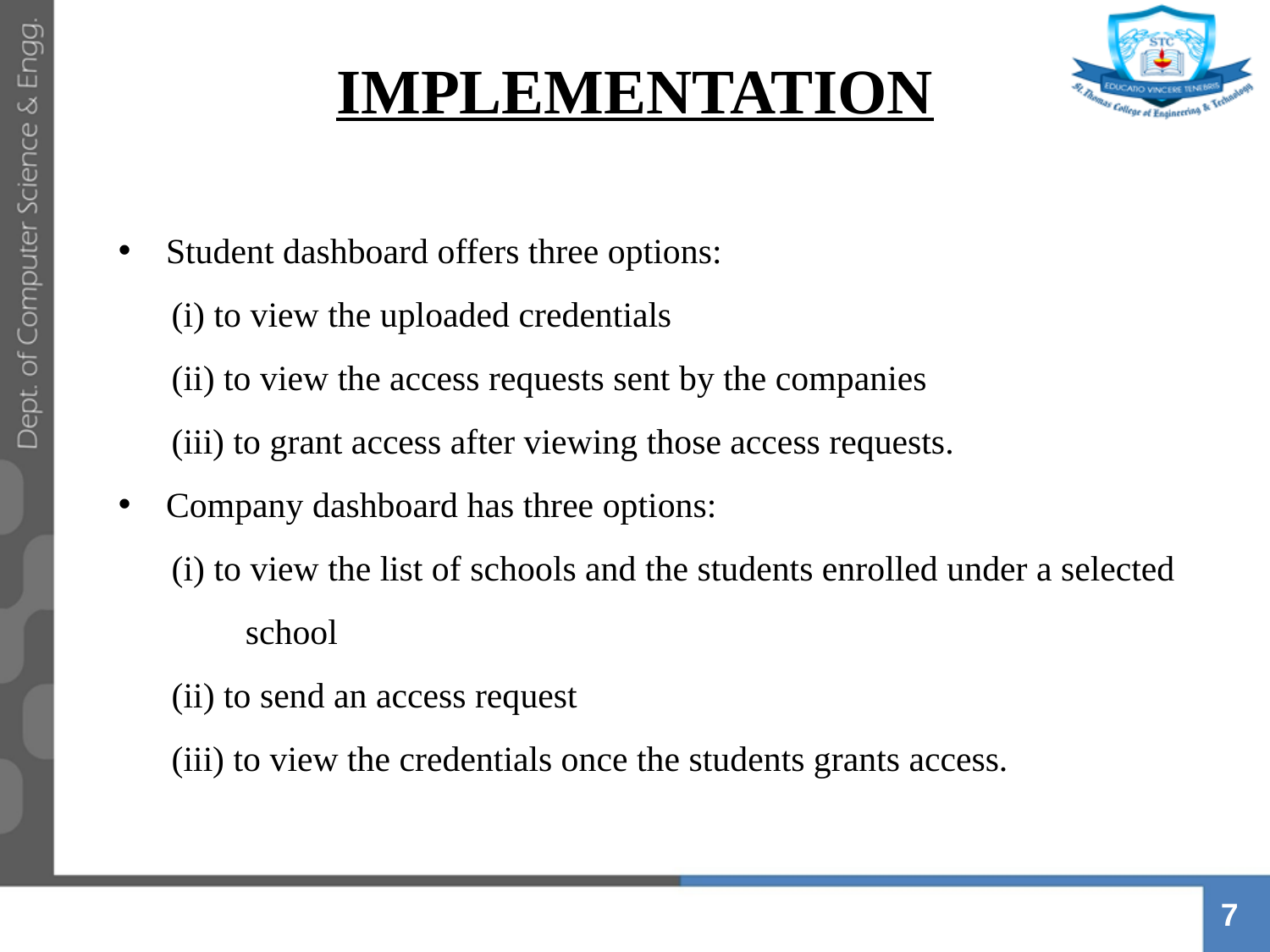

# IMPLEMENTATION
Student dashboard offers three options:
      (i) to view the uploaded credentials
      (ii) to view the access requests sent by the companies
      (iii) to grant access after viewing those access requests.
Company dashboard has three options:
      (i) to view the list of schools and the students enrolled under a selected              	school
      (ii) to send an access request
      (iii) to view the credentials once the students grants access.

7